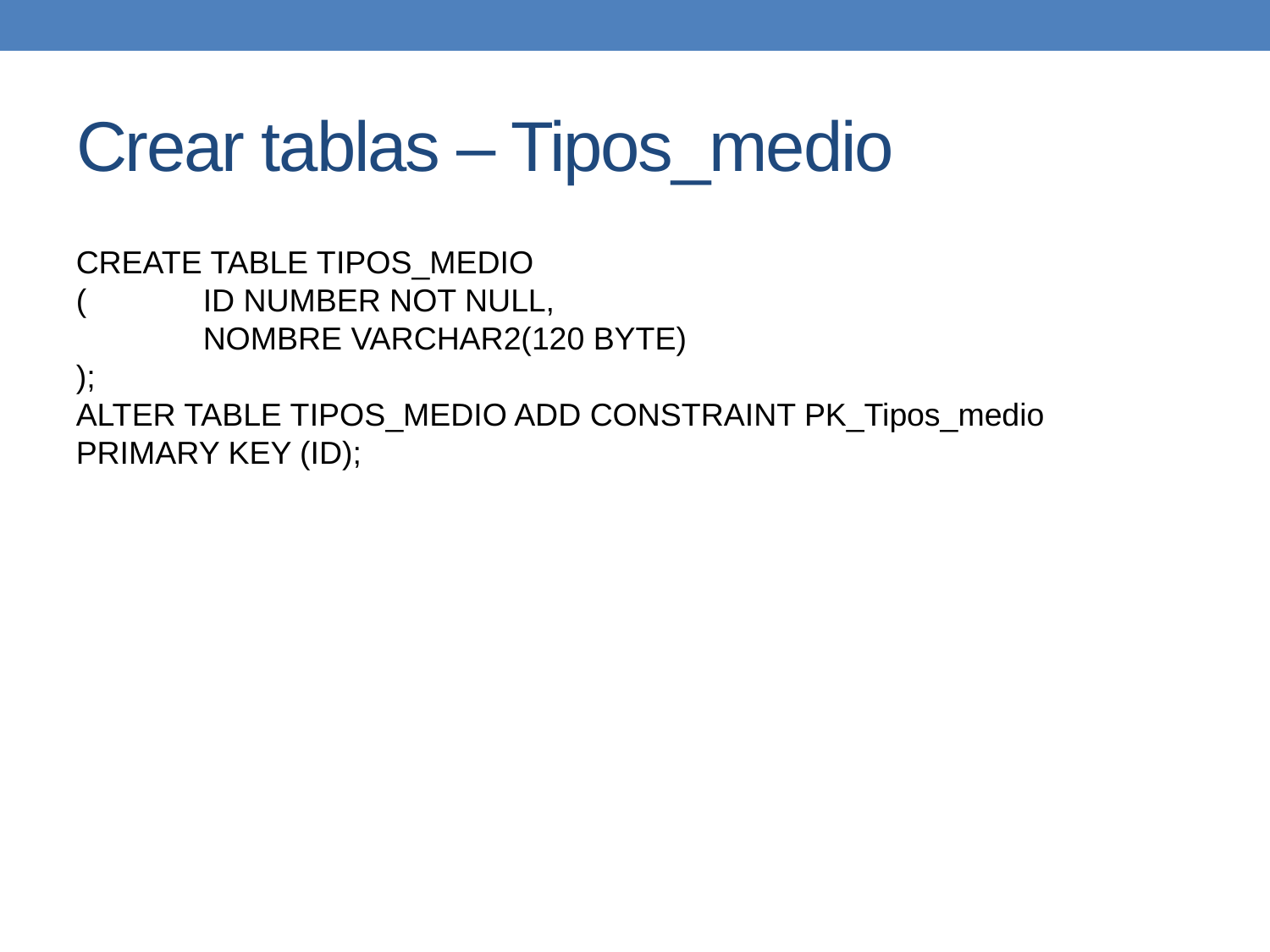

# Crear tablas – Tipos_medio
CREATE TABLE TIPOS_MEDIO
(	ID NUMBER NOT NULL,
	NOMBRE VARCHAR2(120 BYTE)
);
ALTER TABLE TIPOS_MEDIO ADD CONSTRAINT PK_Tipos_medio PRIMARY KEY (ID);